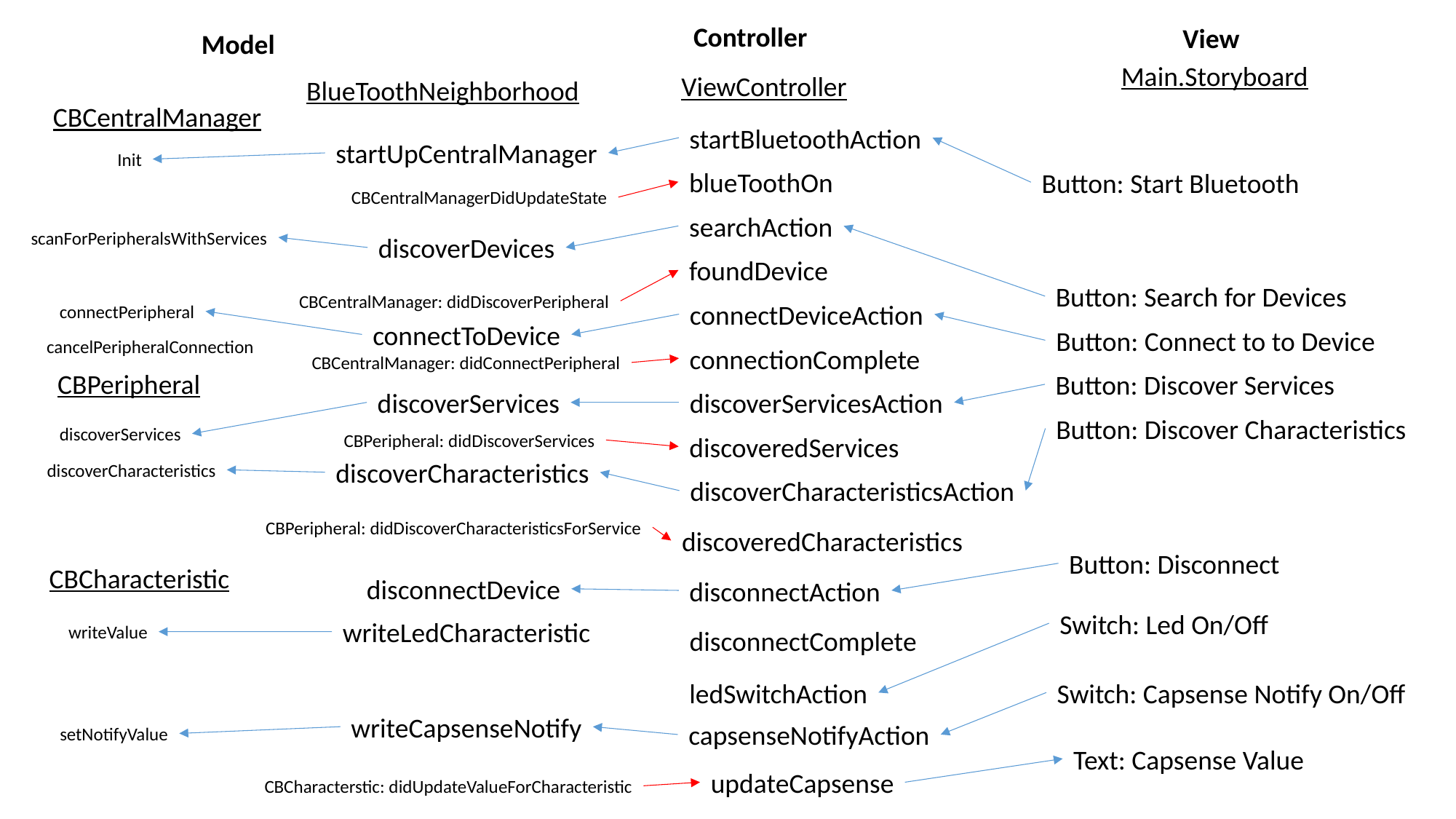

Controller
View
Model
Main.Storyboard
ViewController
BlueToothNeighborhood
CBCentralManager
startBluetoothAction
startUpCentralManager
Init
blueToothOn
Button: Start Bluetooth
CBCentralManagerDidUpdateState
searchAction
scanForPeripheralsWithServices
discoverDevices
foundDevice
Button: Search for Devices
CBCentralManager: didDiscoverPeripheral
connectDeviceAction
connectPeripheral
connectToDevice
Button: Connect to to Device
cancelPeripheralConnection
connectionComplete
CBCentralManager: didConnectPeripheral
CBPeripheral
Button: Discover Services
discoverServices
discoverServicesAction

Button: Discover Characteristics
discoverServices
CBPeripheral: didDiscoverServices
discoveredServices
discoverCharacteristics
discoverCharacteristics
discoverCharacteristicsAction
CBPeripheral: didDiscoverCharacteristicsForService
discoveredCharacteristics
Button: Disconnect
CBCharacteristic
disconnectDevice
disconnectAction
Switch: Led On/Off
writeLedCharacteristic
writeValue
disconnectComplete
Switch: Capsense Notify On/Off
ledSwitchAction
writeCapsenseNotify
capsenseNotifyAction
setNotifyValue
Text: Capsense Value
updateCapsense
CBCharacterstic: didUpdateValueForCharacteristic